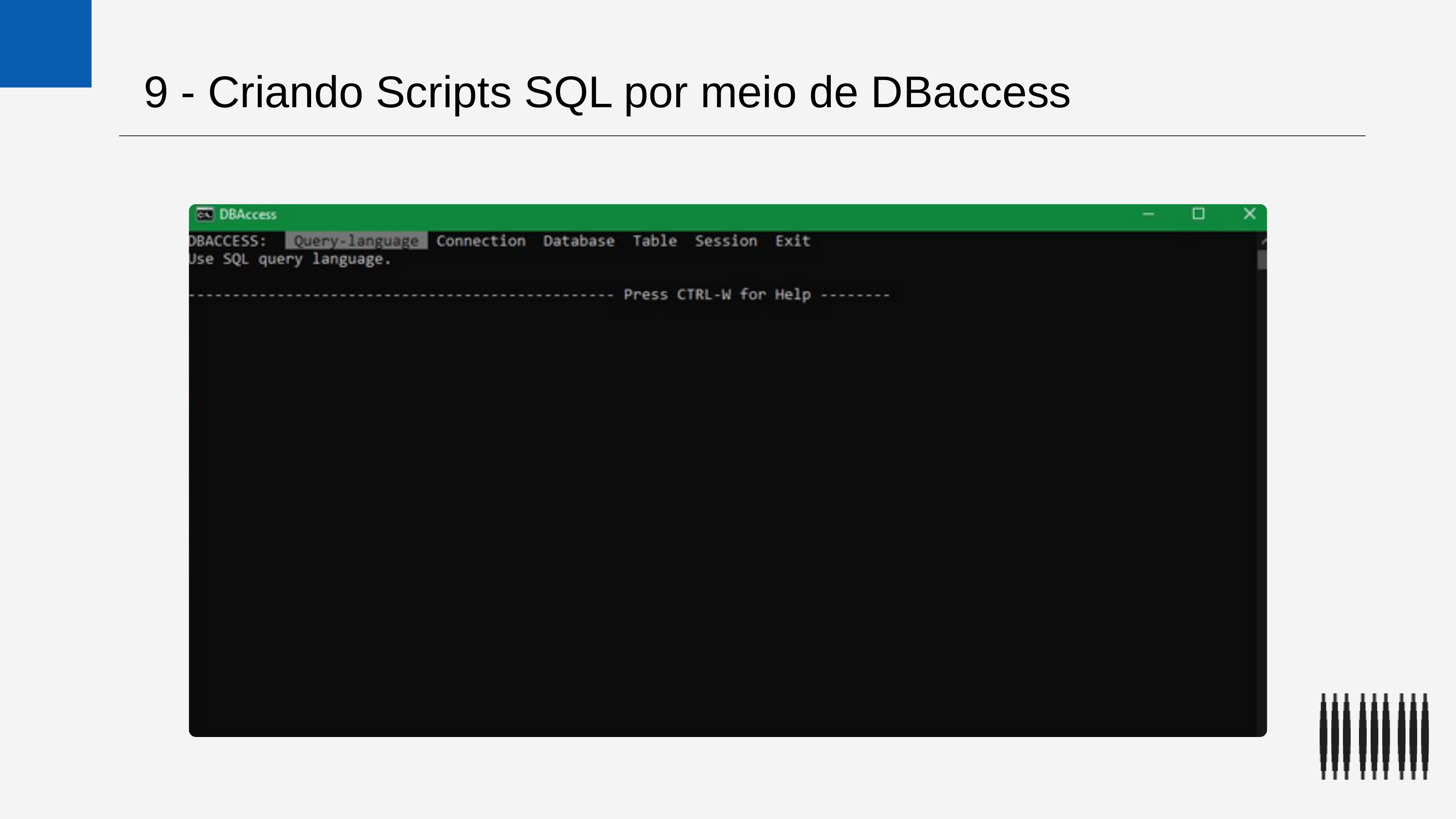

9 - Criando Scripts SQL por meio de DBaccess